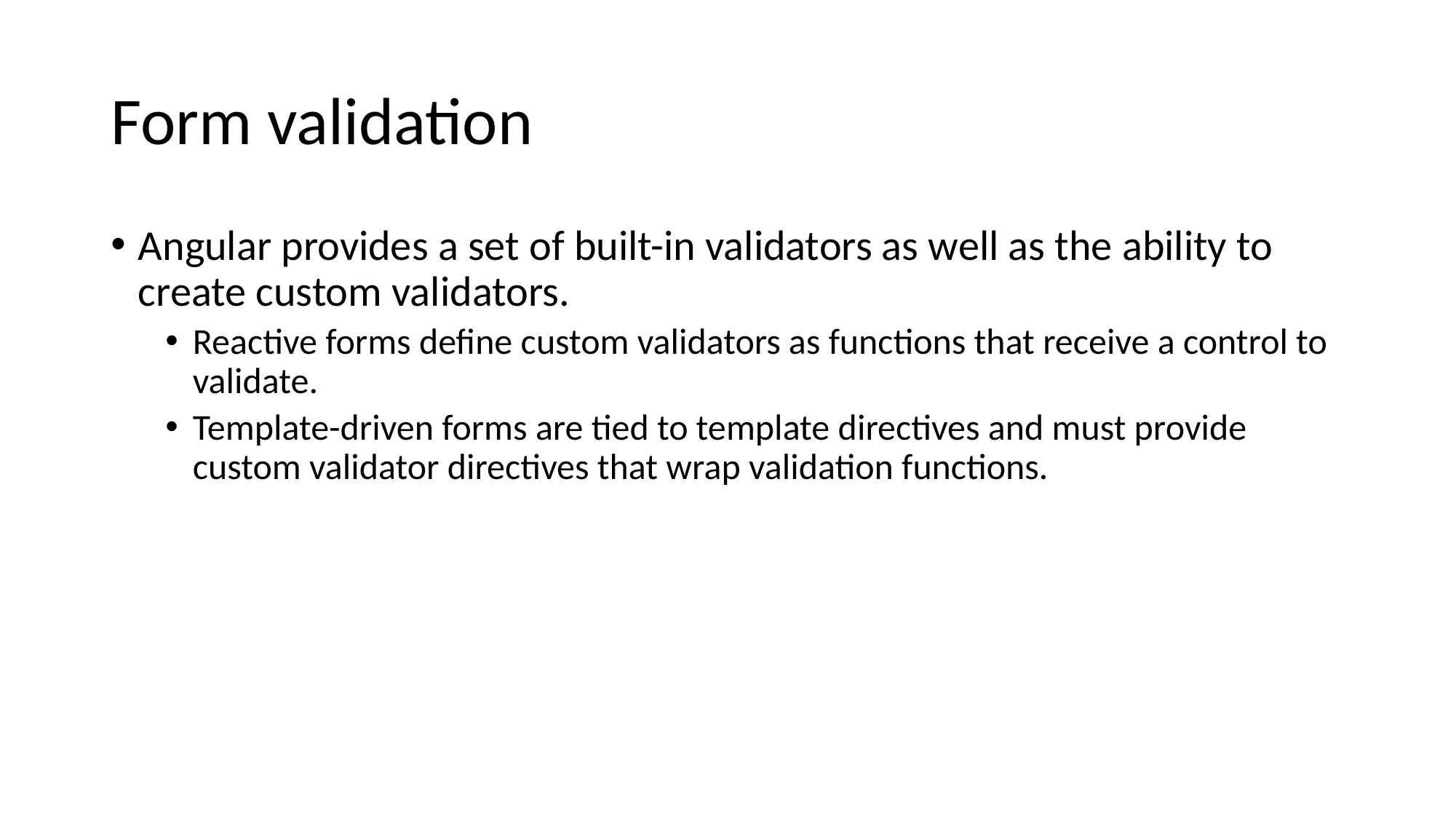

# Form validation
Angular provides a set of built-in validators as well as the ability to create custom validators.
Reactive forms define custom validators as functions that receive a control to validate.
Template-driven forms are tied to template directives and must provide custom validator directives that wrap validation functions.